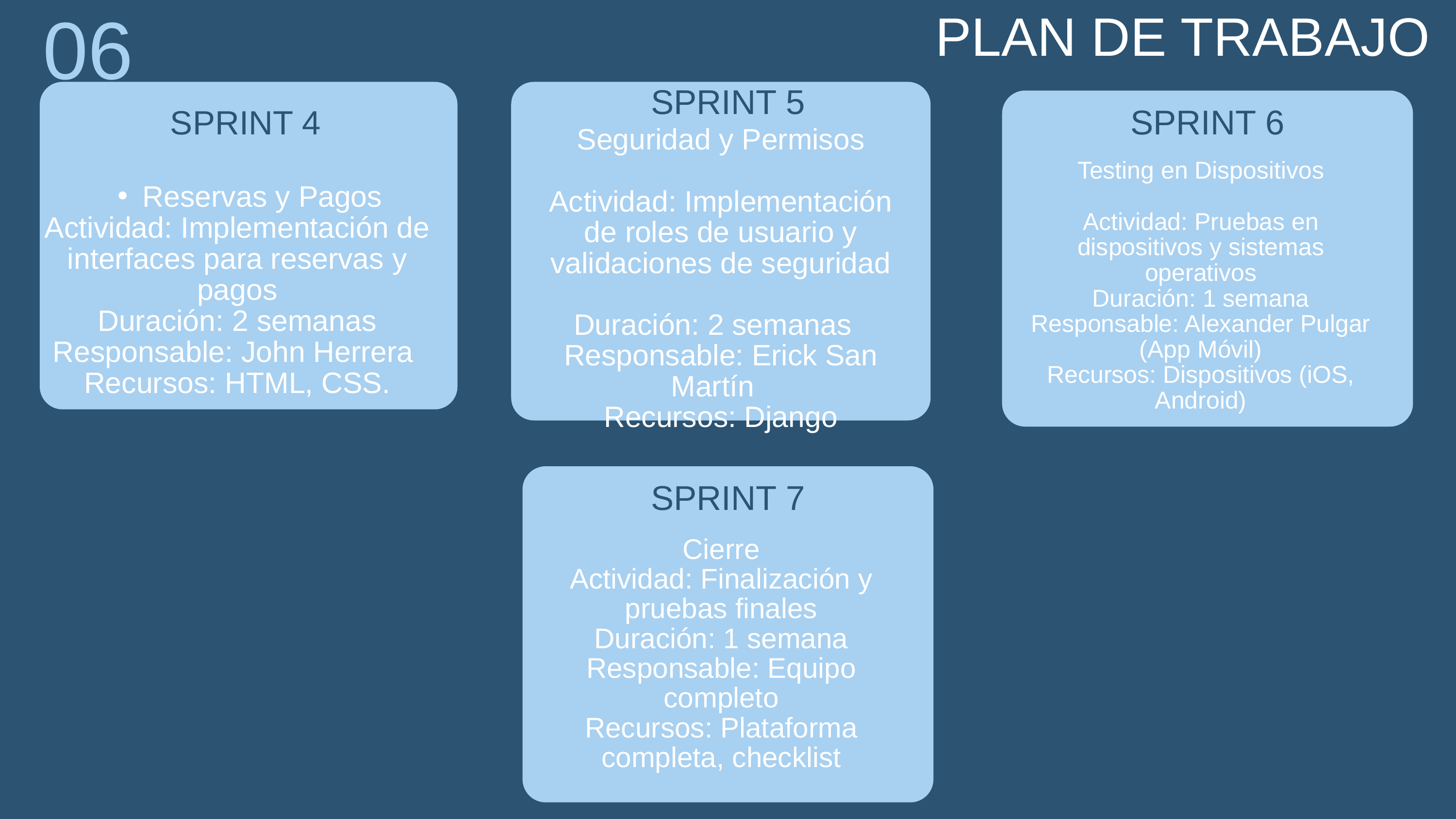

PLAN DE TRABAJO
06

SPRINT 5

SPRINT 6
SPRINT 4
Seguridad y Permisos

Actividad: Implementación de roles de usuario y validaciones de seguridad
Duración: 2 semanas
Responsable: Erick San Martín
Recursos: Django
Testing en Dispositivos

Actividad: Pruebas en dispositivos y sistemas operativos
Duración: 1 semana
Responsable: Alexander Pulgar (App Móvil)
Recursos: Dispositivos (iOS, Android)
Reservas y Pagos
Actividad: Implementación de interfaces para reservas y pagos
Duración: 2 semanas
Responsable: John Herrera
Recursos: HTML, CSS.

SPRINT 7
Cierre
Actividad: Finalización y pruebas finales
Duración: 1 semana
Responsable: Equipo completo
Recursos: Plataforma completa, checklist